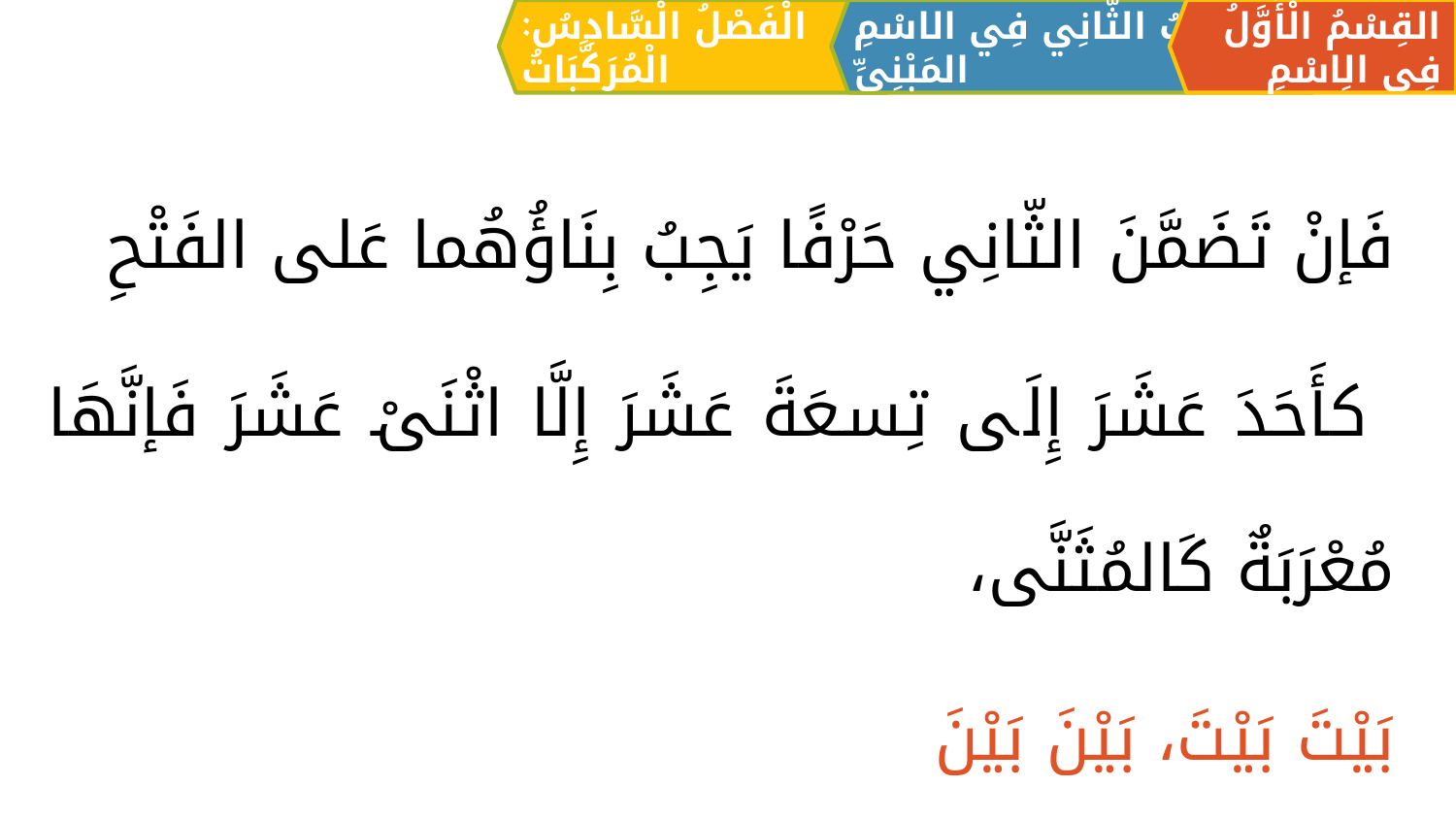

الْفَصْلُ الْسَّادِسُ: الْمُرَكَّبَاتُ
القِسْمُ الْأَوَّلُ فِي الِاسْمِ
اَلبَابُ الثَّانِي فِي الاسْمِ المَبْنِيِّ
فَإنْ تَضَمَّنَ الثّانِي حَرْفًا يَجِبُ بِنَاؤُهُما عَلى الفَتْحِ
 كأَحَدَ عَشَرَ إِلَى تِسعَةَ عَشَرَ إِلَّا اثْنَىْ عَشَرَ فَإنَّهَا مُعْرَبَةٌ كَالمُثَنَّى،
بَيْتَ بَيْتَ، بَيْنَ بَيْنَ